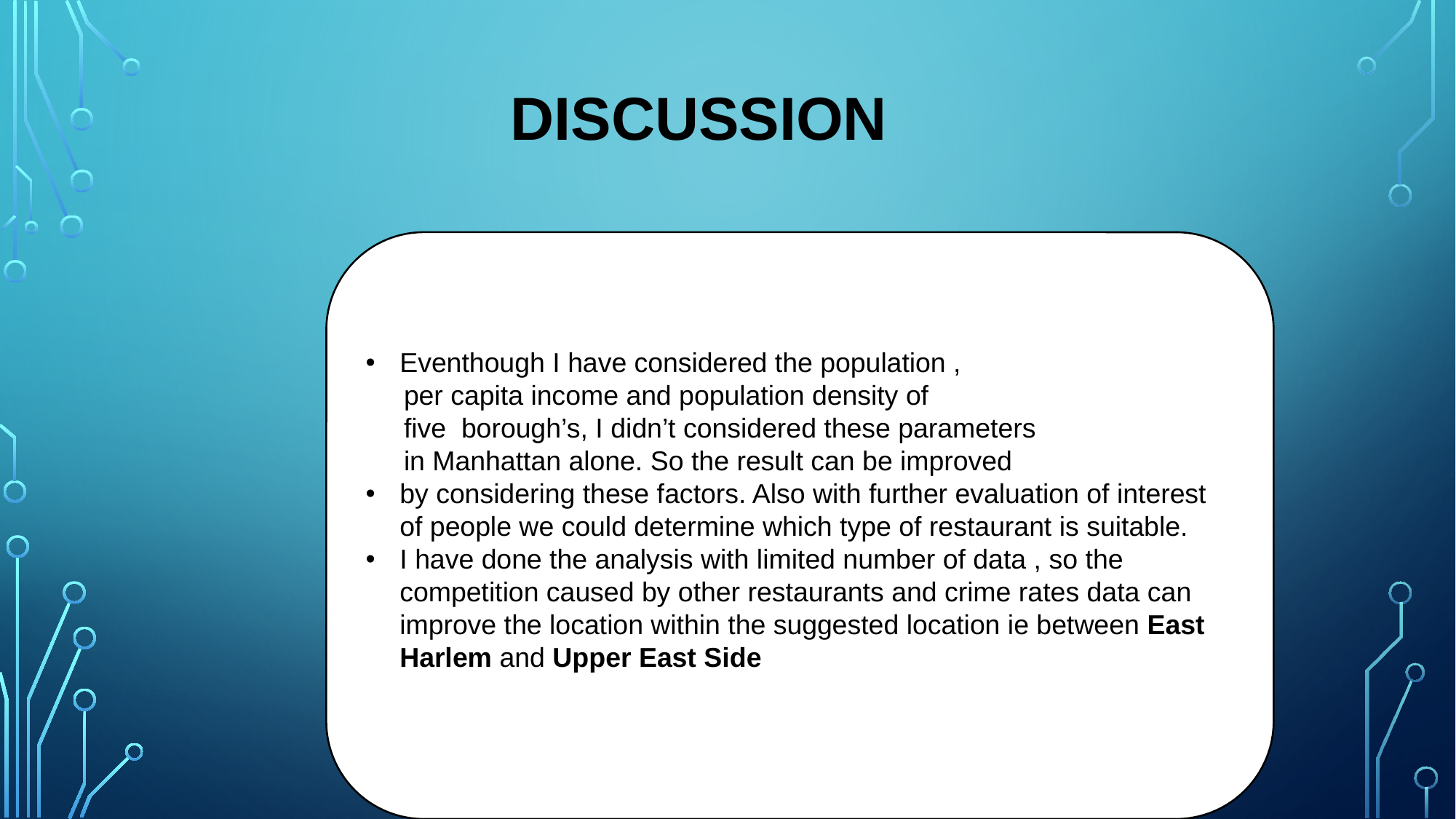

DISCUSSION
Eventhough I have considered the population ,
     per capita income and population density of
     five  borough’s, I didn’t considered these parameters
     in Manhattan alone. So the result can be improved
by considering these factors. Also with further evaluation of interest of people we could determine which type of restaurant is suitable.
I have done the analysis with limited number of data , so the competition caused by other restaurants and crime rates data can improve the location within the suggested location ie between East Harlem and Upper East Side